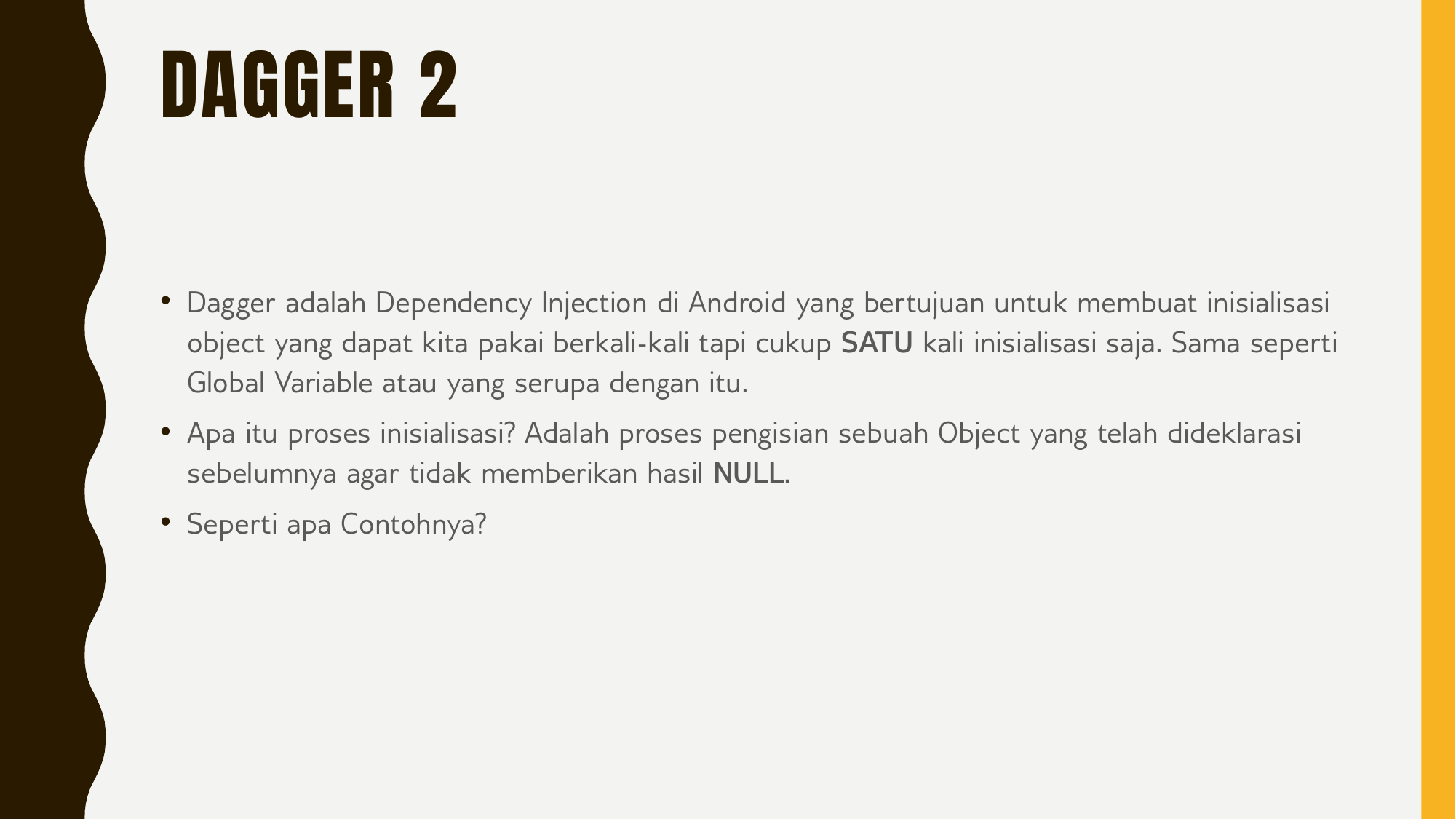

# Dagger 2
Dagger adalah Dependency Injection di Android yang bertujuan untuk membuat inisialisasi object yang dapat kita pakai berkali-kali tapi cukup SATU kali inisialisasi saja. Sama seperti Global Variable atau yang serupa dengan itu.
Apa itu proses inisialisasi? Adalah proses pengisian sebuah Object yang telah dideklarasi sebelumnya agar tidak memberikan hasil NULL.
Seperti apa Contohnya?